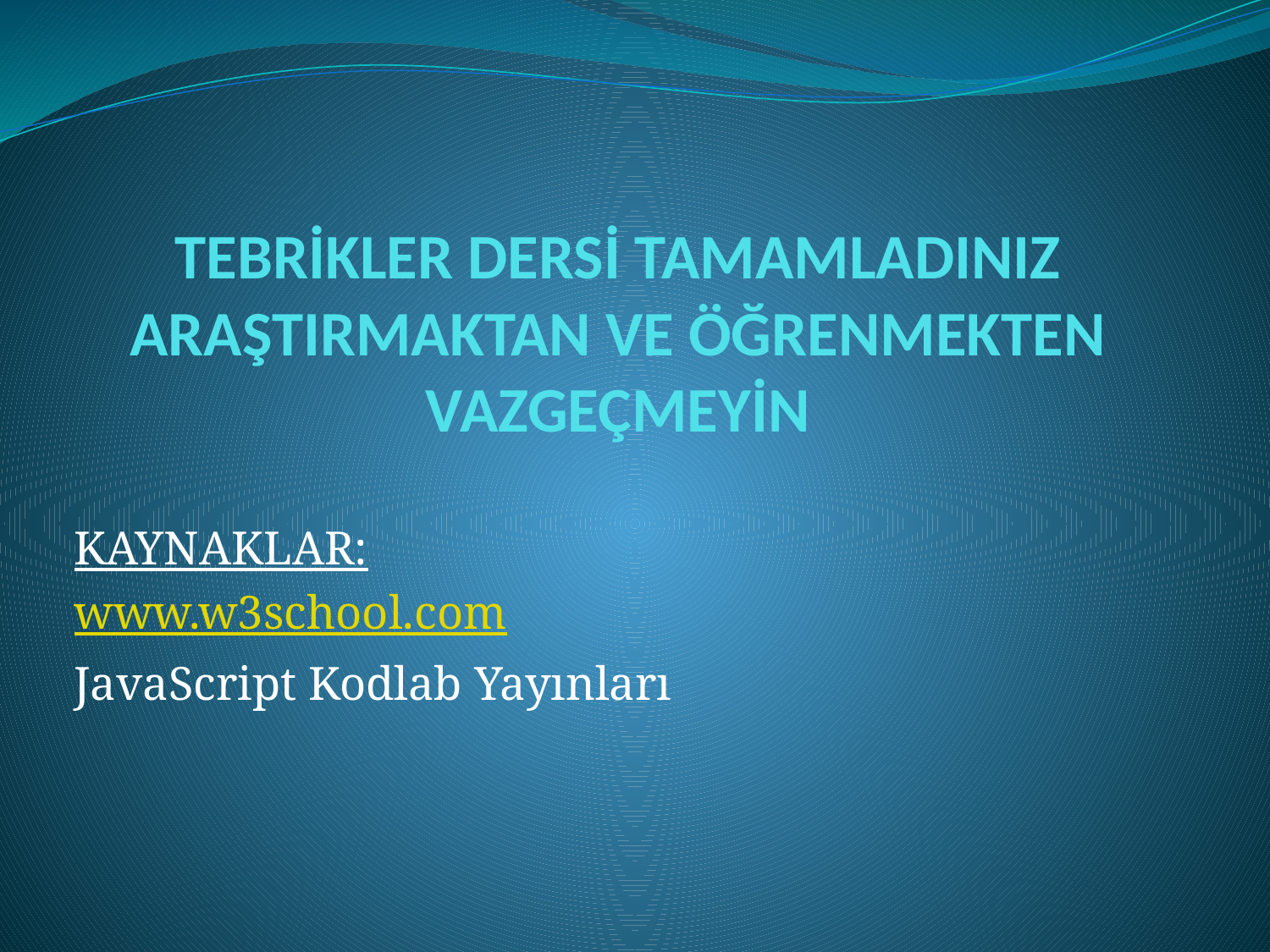

# TEBRİKLER DERSİ TAMAMLADINIZ ARAŞTIRMAKTAN VE ÖĞRENMEKTEN VAZGEÇMEYİN

KAYNAKLAR:
www.w3school.com
JavaScript Kodlab Yayınları